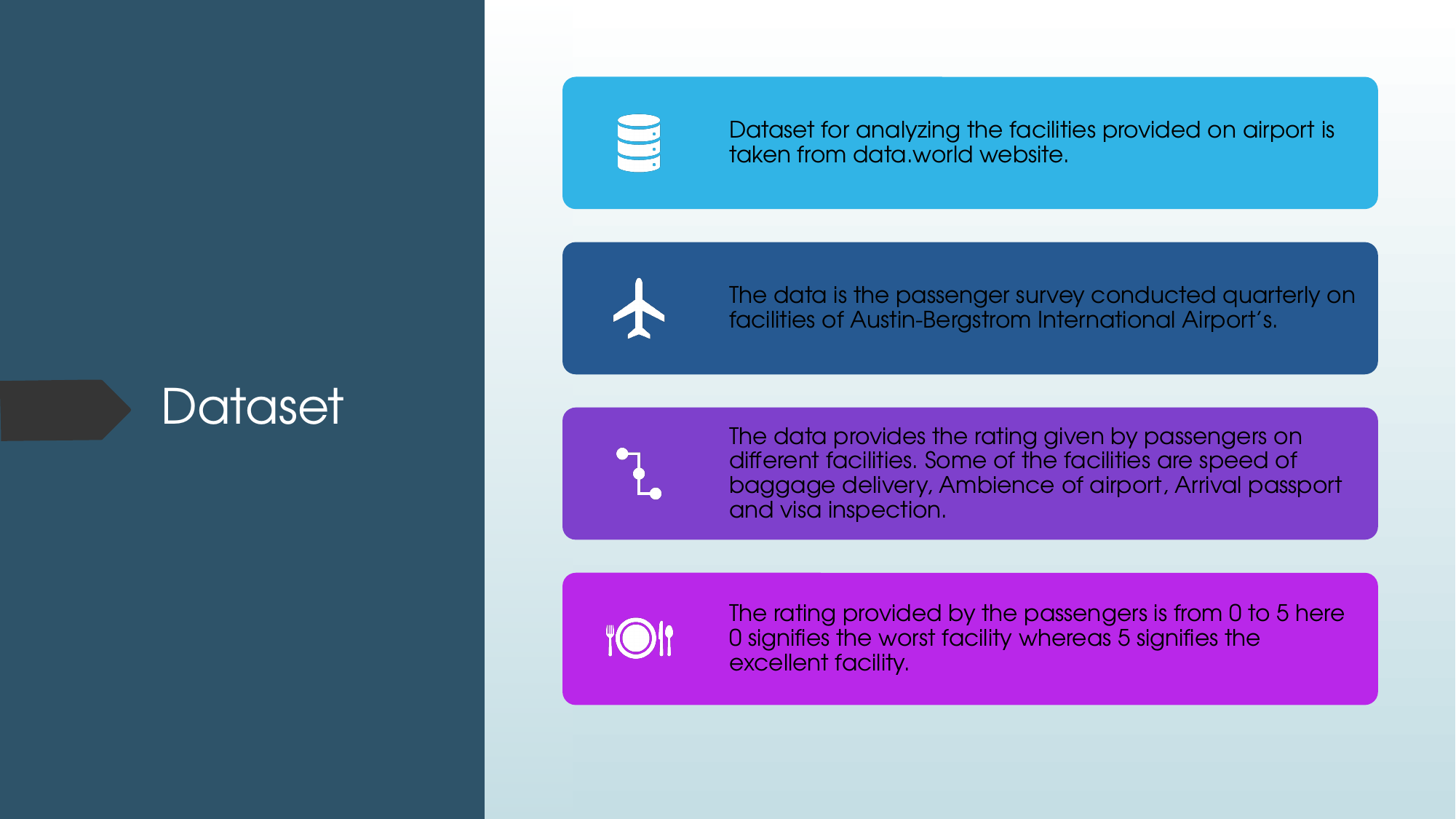

Dataset for analyzing the facilities provided on airport is taken from data.world website.
The data is the passenger survey conducted quarterly on facilities of Austin-Bergstrom International Airport’s.
The data provides the rating given by passengers on different facilities. Some of the facilities are speed of baggage delivery, Ambience of airport, Arrival passport and visa inspection.
The rating provided by the passengers is from 0 to 5 here 0 signifies the worst facility whereas 5 signifies the excellent facility.
# Dataset